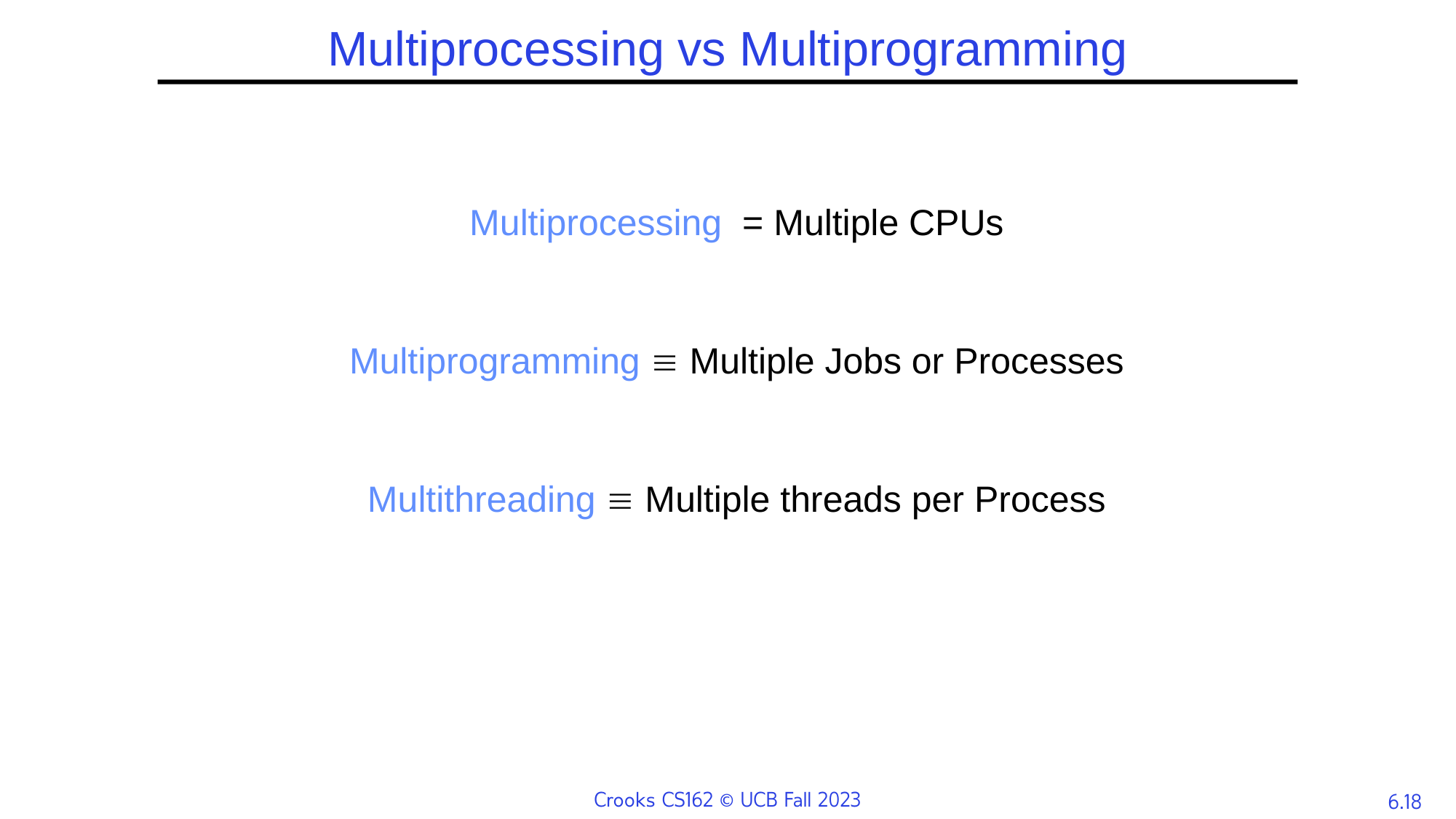

# Multiprocessing vs Multiprogramming
Multiprocessing  = Multiple CPUs

Multiprogramming ≡ Multiple Jobs or Processes

Multithreading ≡ Multiple threads per Process